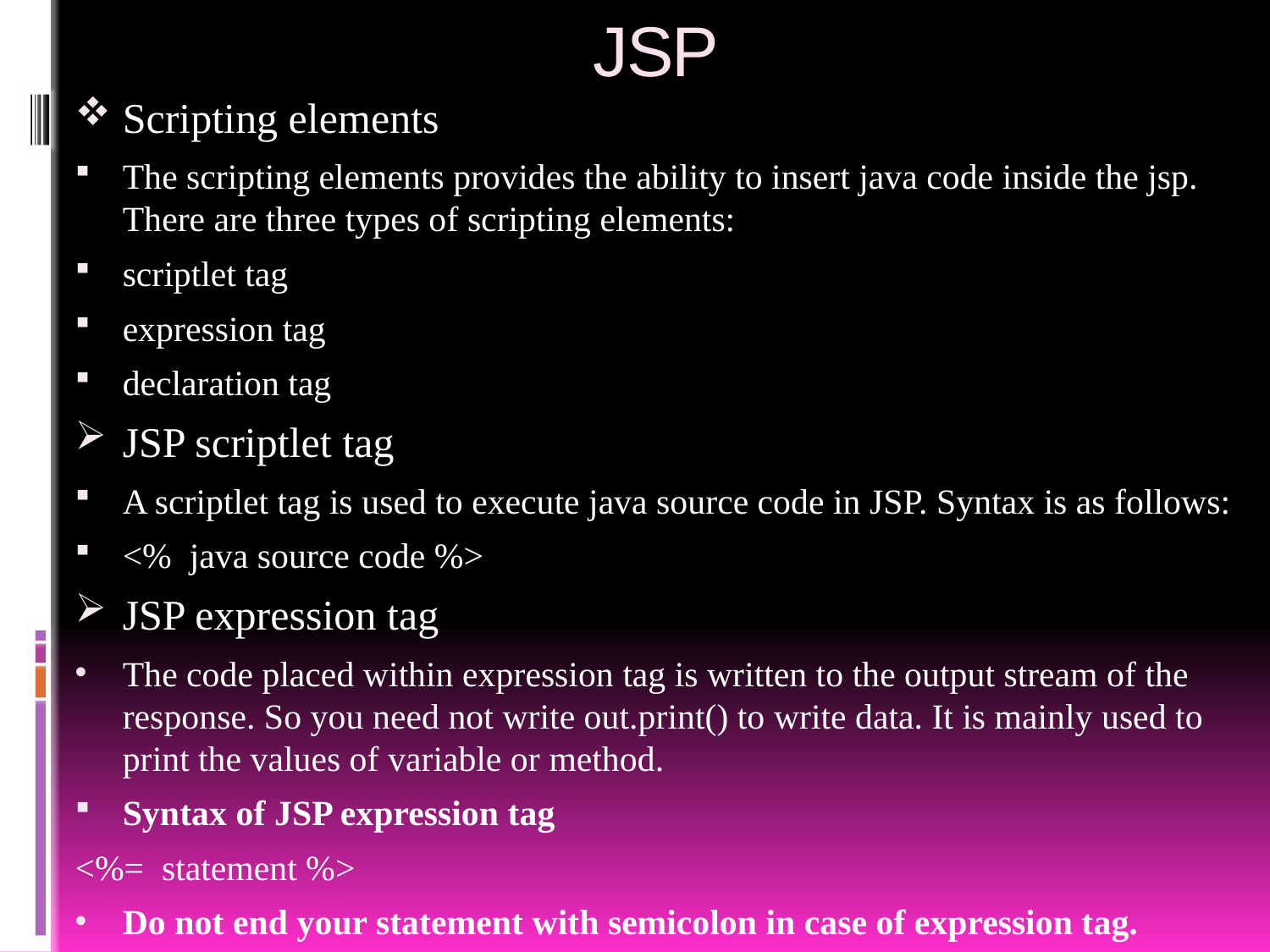

# JSP
Scripting elements
The scripting elements provides the ability to insert java code inside the jsp. There are three types of scripting elements:
scriptlet tag
expression tag
declaration tag
JSP scriptlet tag
A scriptlet tag is used to execute java source code in JSP. Syntax is as follows:
<%  java source code %>
JSP expression tag
The code placed within expression tag is written to the output stream of the response. So you need not write out.print() to write data. It is mainly used to print the values of variable or method.
Syntax of JSP expression tag
<%=  statement %>
Do not end your statement with semicolon in case of expression tag.